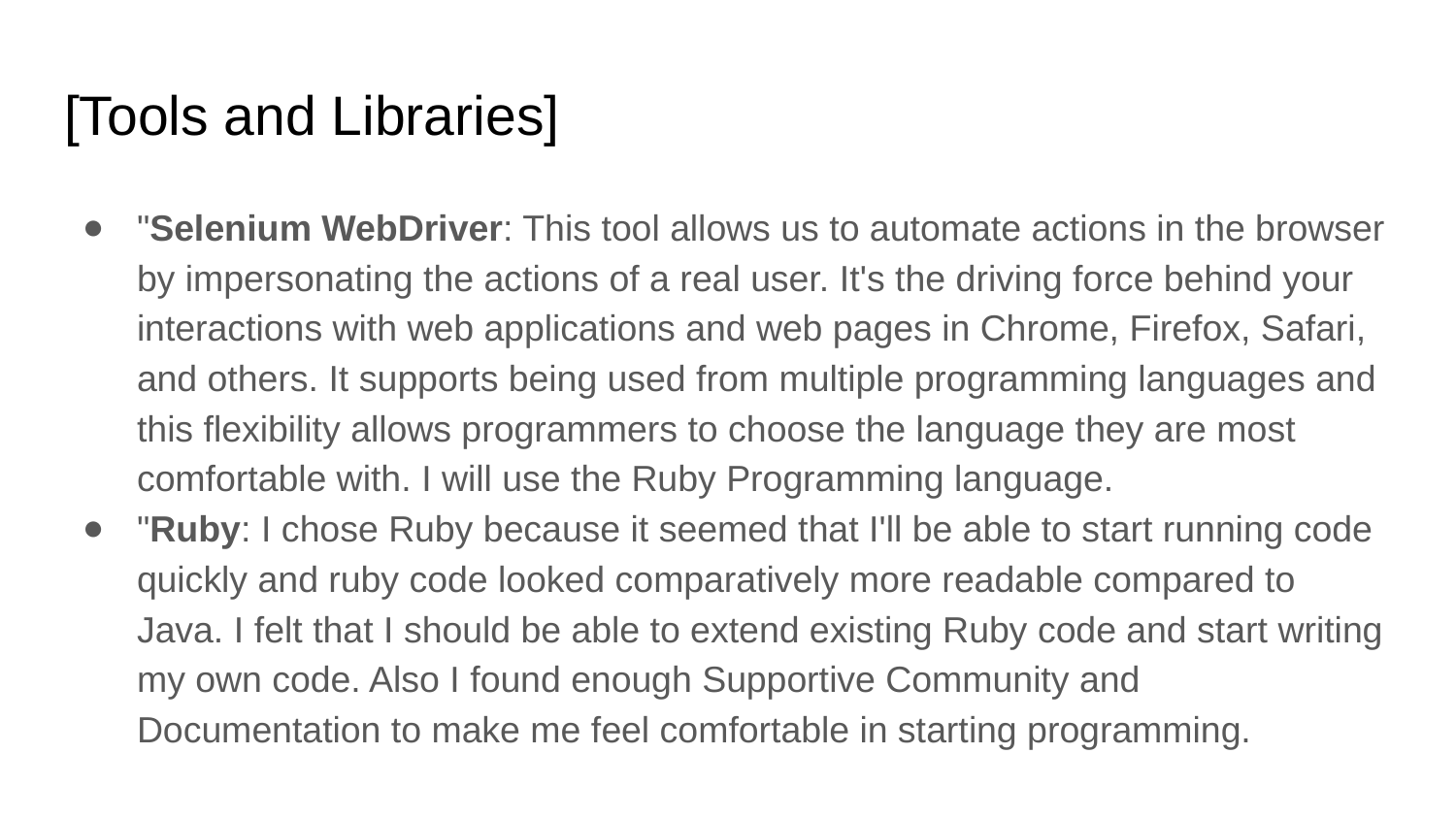

# [Tools and Libraries]

"Selenium WebDriver: This tool allows us to automate actions in the browser by impersonating the actions of a real user. It's the driving force behind your interactions with web applications and web pages in Chrome, Firefox, Safari, and others. It supports being used from multiple programming languages and this flexibility allows programmers to choose the language they are most comfortable with. I will use the Ruby Programming language.
"Ruby: I chose Ruby because it seemed that I'll be able to start running code quickly and ruby code looked comparatively more readable compared to Java. I felt that I should be able to extend existing Ruby code and start writing my own code. Also I found enough Supportive Community and Documentation to make me feel comfortable in starting programming.